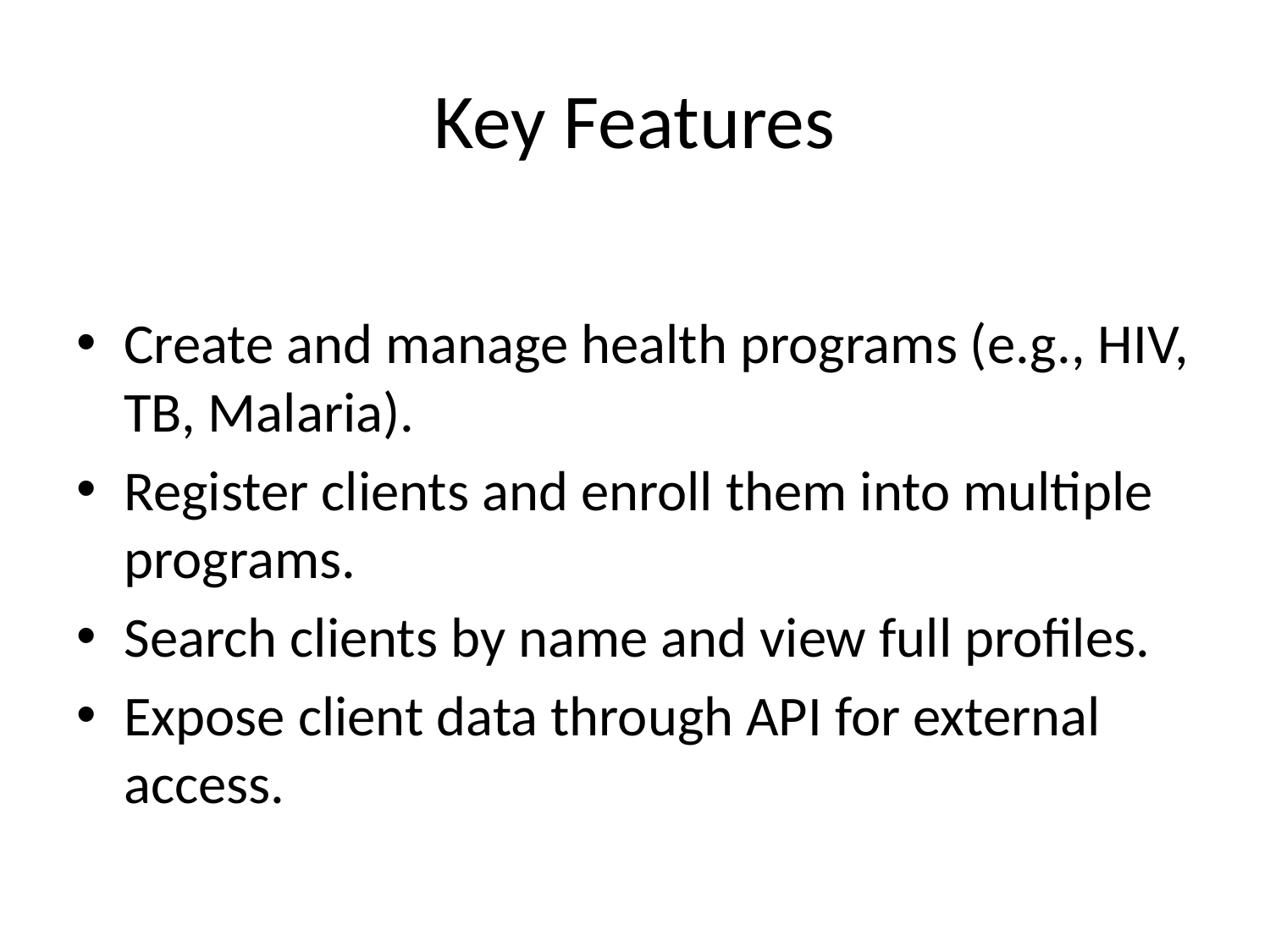

# Key Features

Create and manage health programs (e.g., HIV, TB, Malaria).
Register clients and enroll them into multiple programs.
Search clients by name and view full profiles.
Expose client data through API for external access.